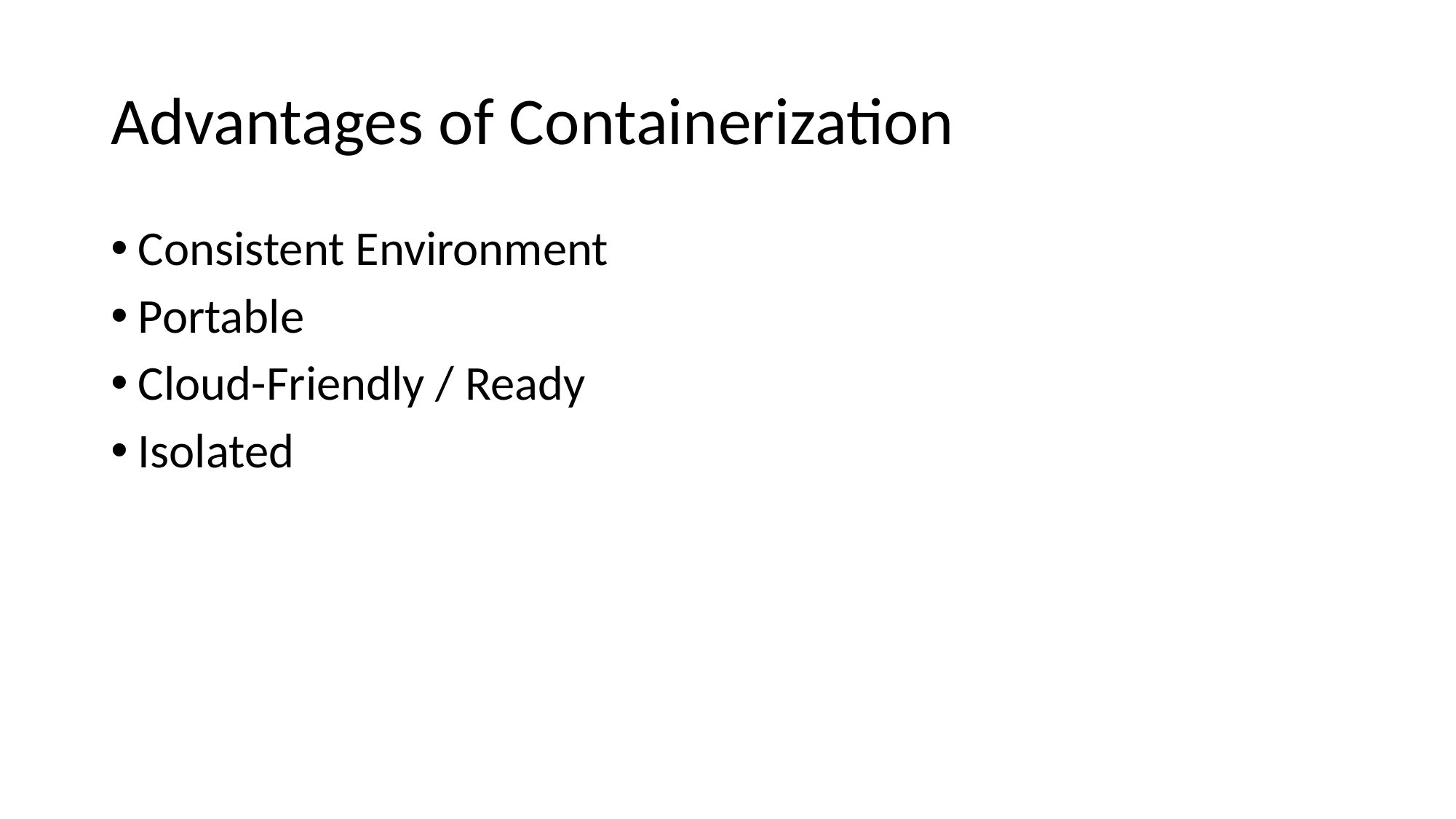

# Advantages of Containerization
Consistent Environment
Portable
Cloud-Friendly / Ready
Isolated